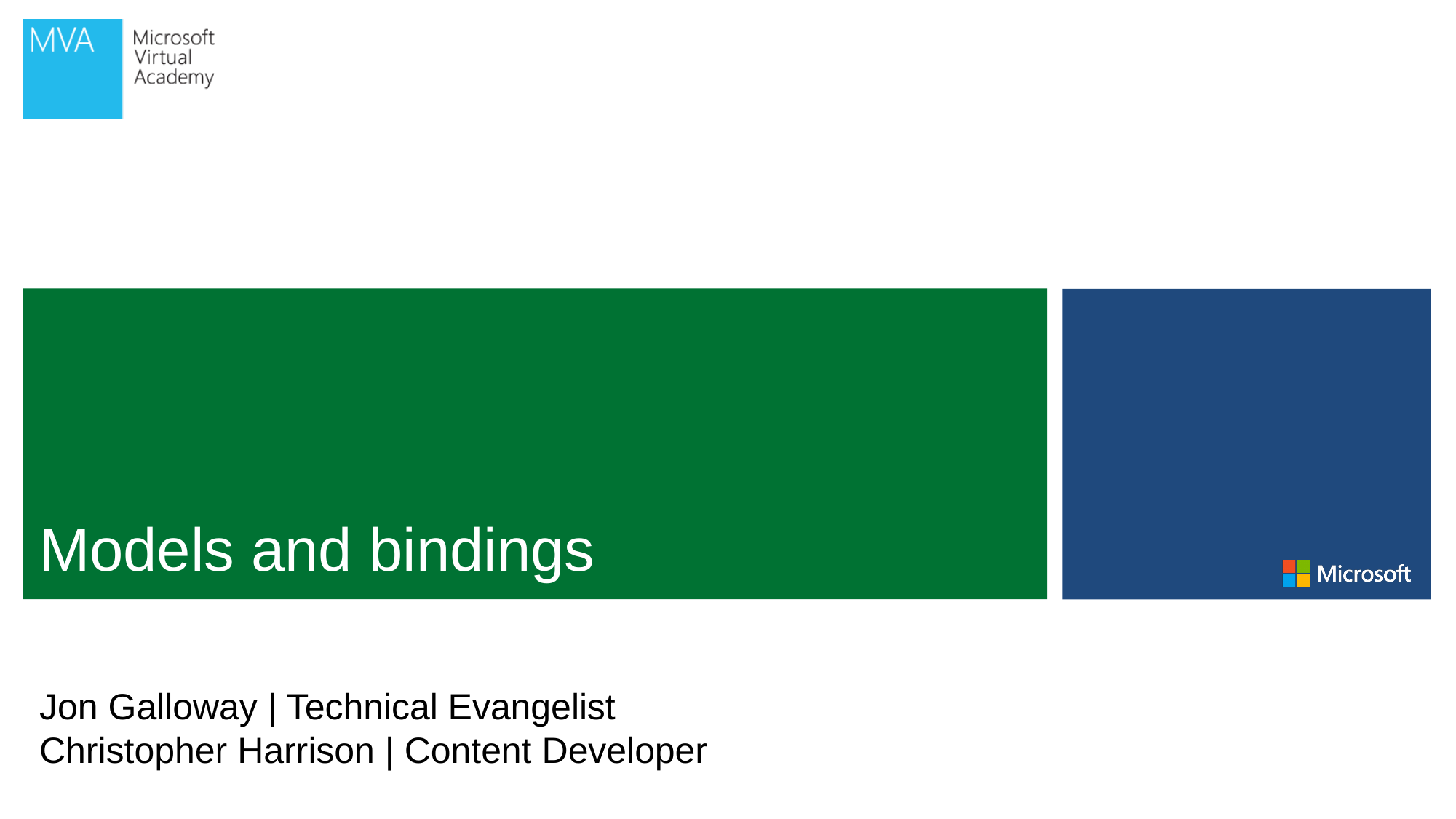

# Models and bindings
Jon Galloway | Technical Evangelist
Christopher Harrison | Content Developer